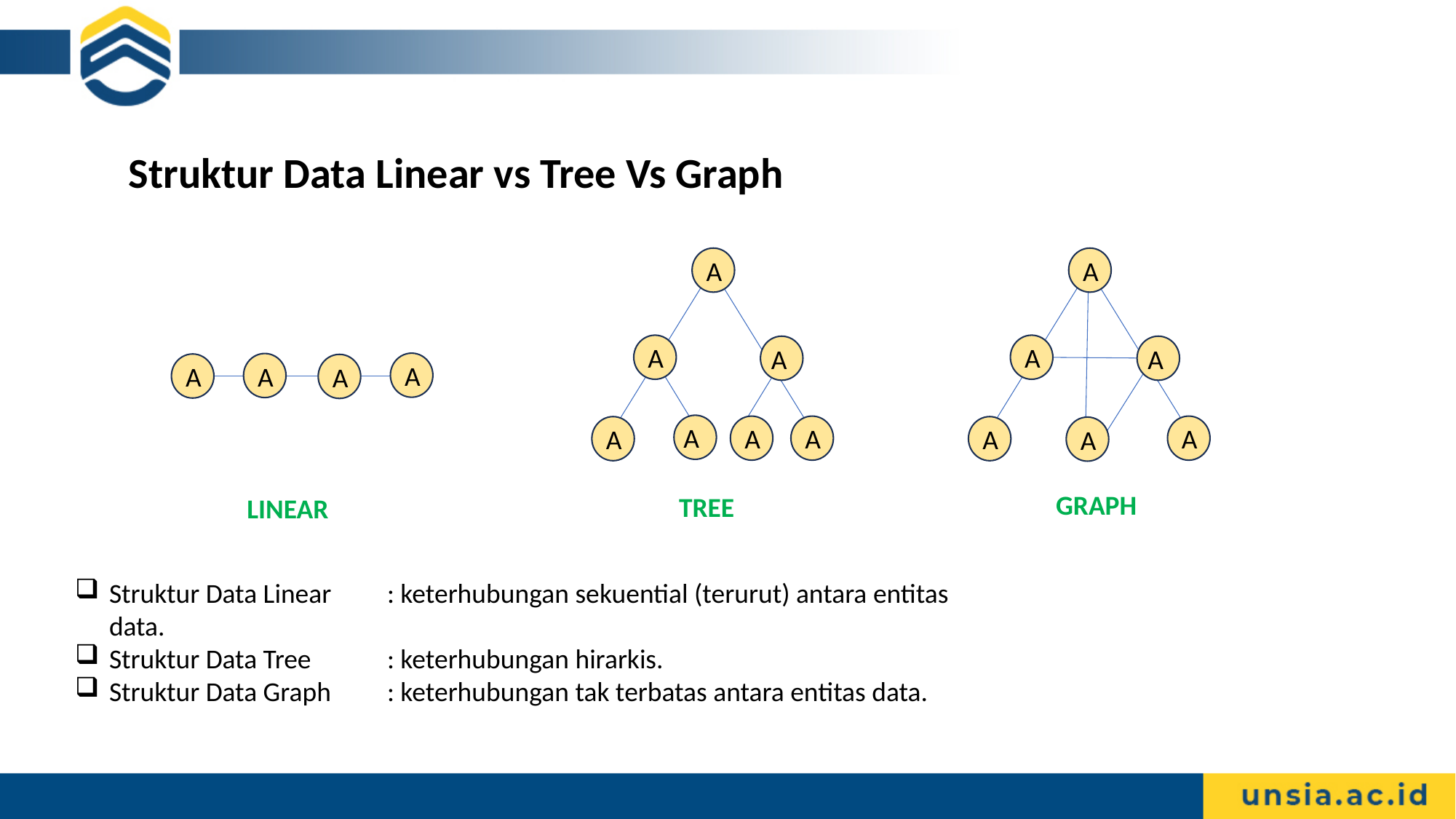

Struktur Data Linear vs Tree Vs Graph

A

A

A

A

A

A

A

A

A

A

A

A

A

A

A

A

A
GRAPH
TREE
LINEAR
Struktur Data Linear 	: keterhubungan sekuential (terurut) antara entitas data.
Struktur Data Tree 	: keterhubungan hirarkis.
Struktur Data Graph 	: keterhubungan tak terbatas antara entitas data.